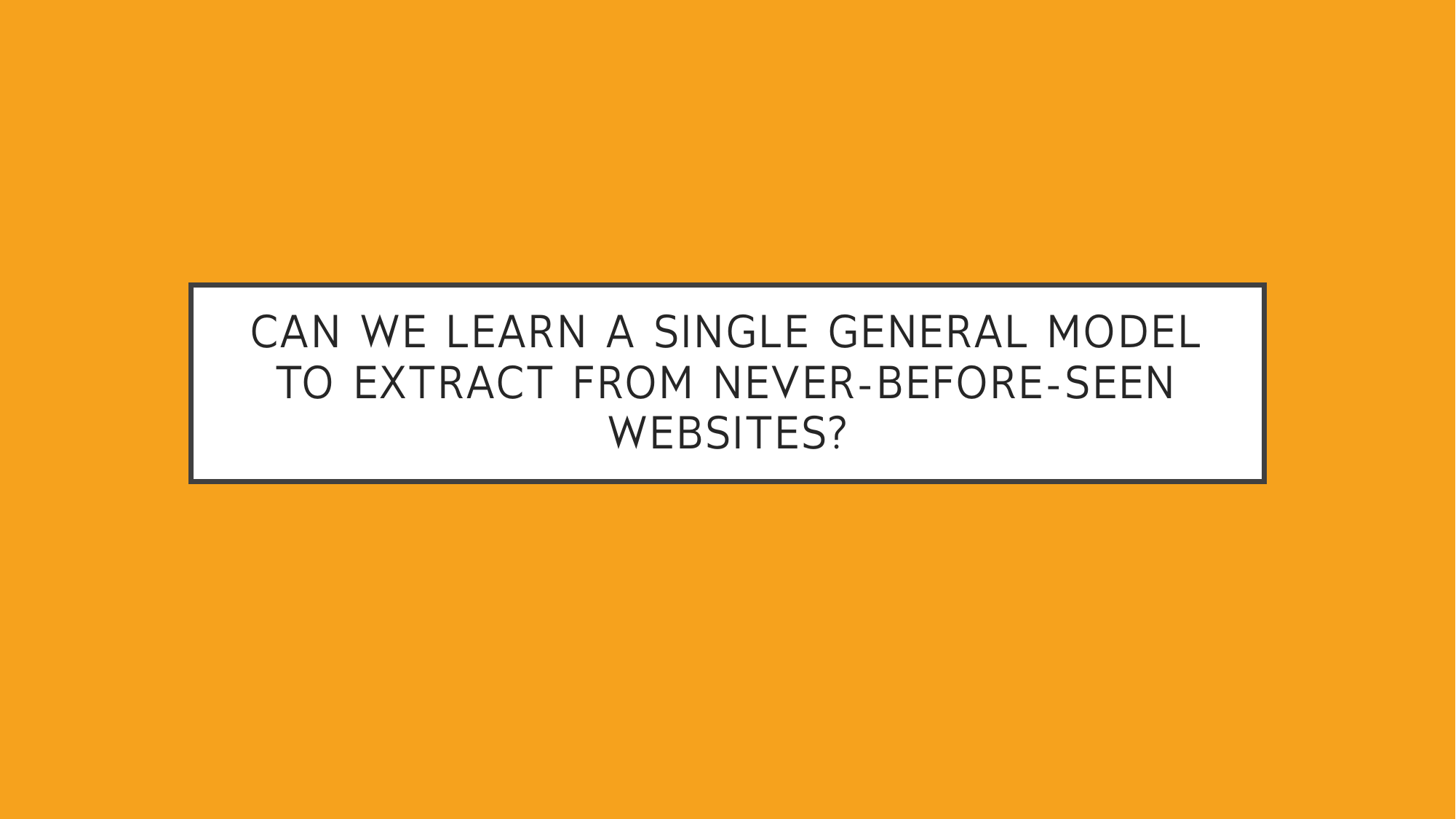

# Can we learn a single general model to extract from never-before-seen websites?